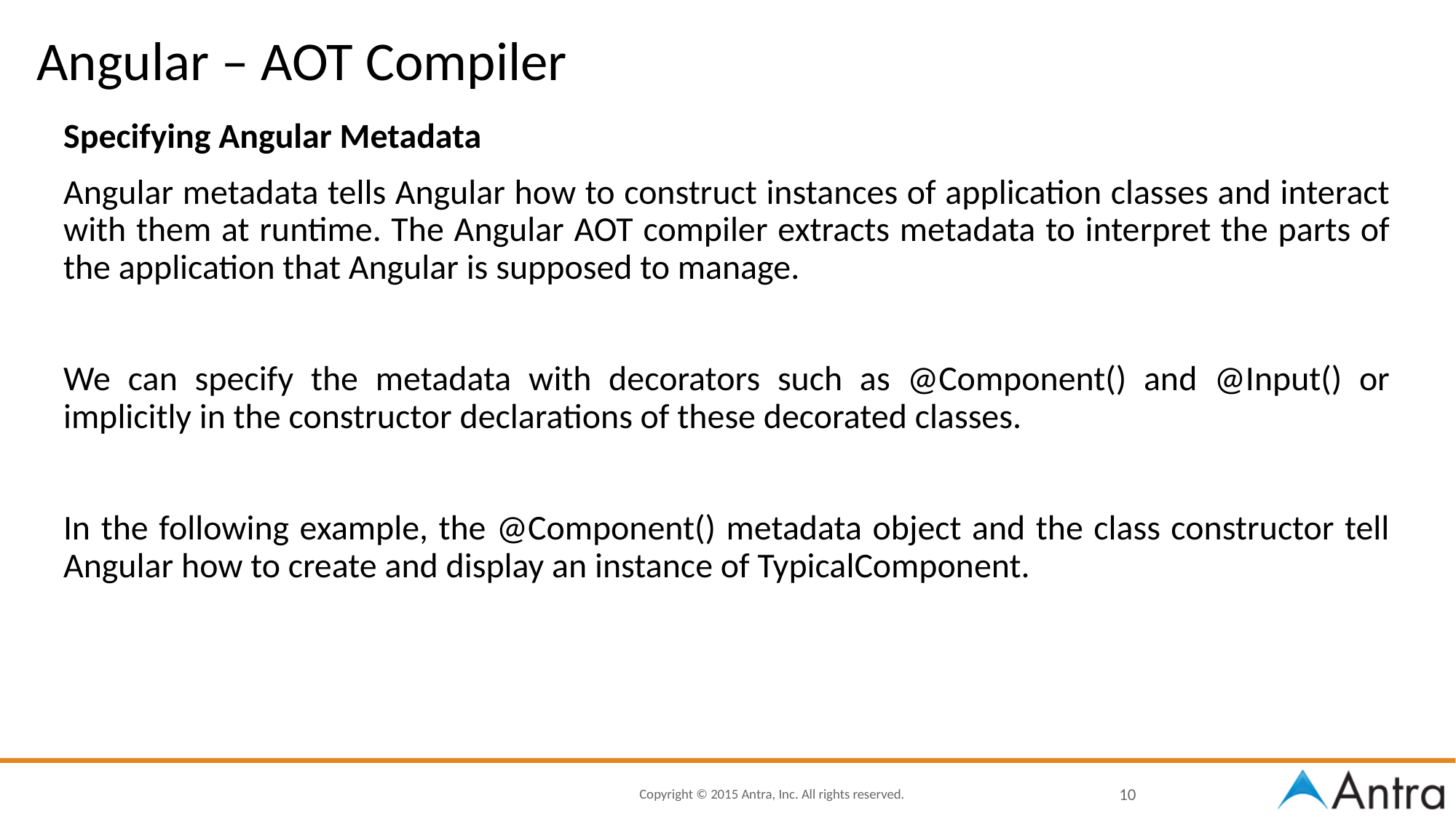

# Angular – AOT Compiler
Specifying Angular Metadata
Angular metadata tells Angular how to construct instances of application classes and interact with them at runtime. The Angular AOT compiler extracts metadata to interpret the parts of the application that Angular is supposed to manage.

We can specify the metadata with decorators such as @Component() and @Input() or implicitly in the constructor declarations of these decorated classes.

In the following example, the @Component() metadata object and the class constructor tell Angular how to create and display an instance of TypicalComponent.
10